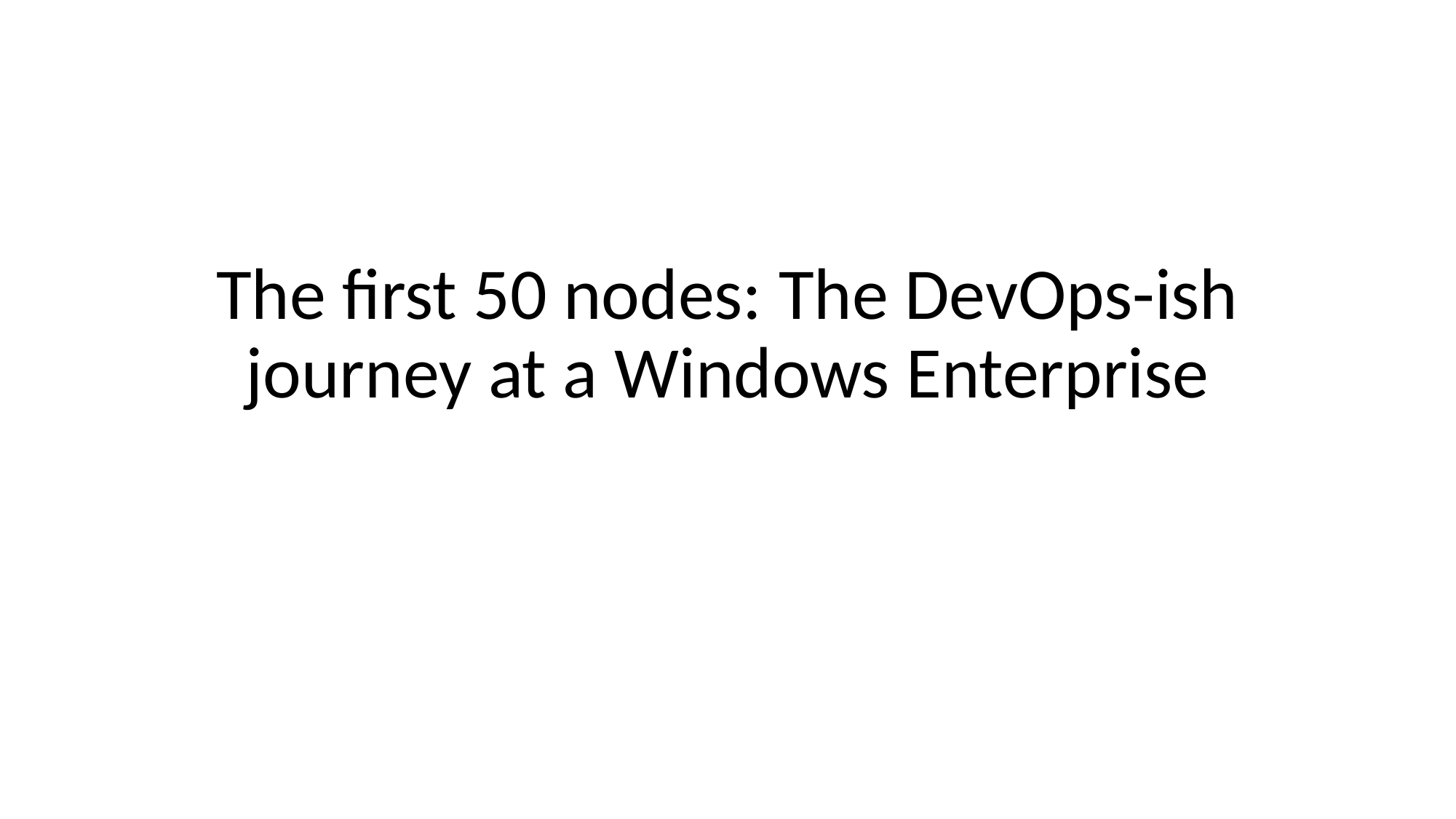

# The first 50 nodes: The DevOps-ish journey at a Windows Enterprise